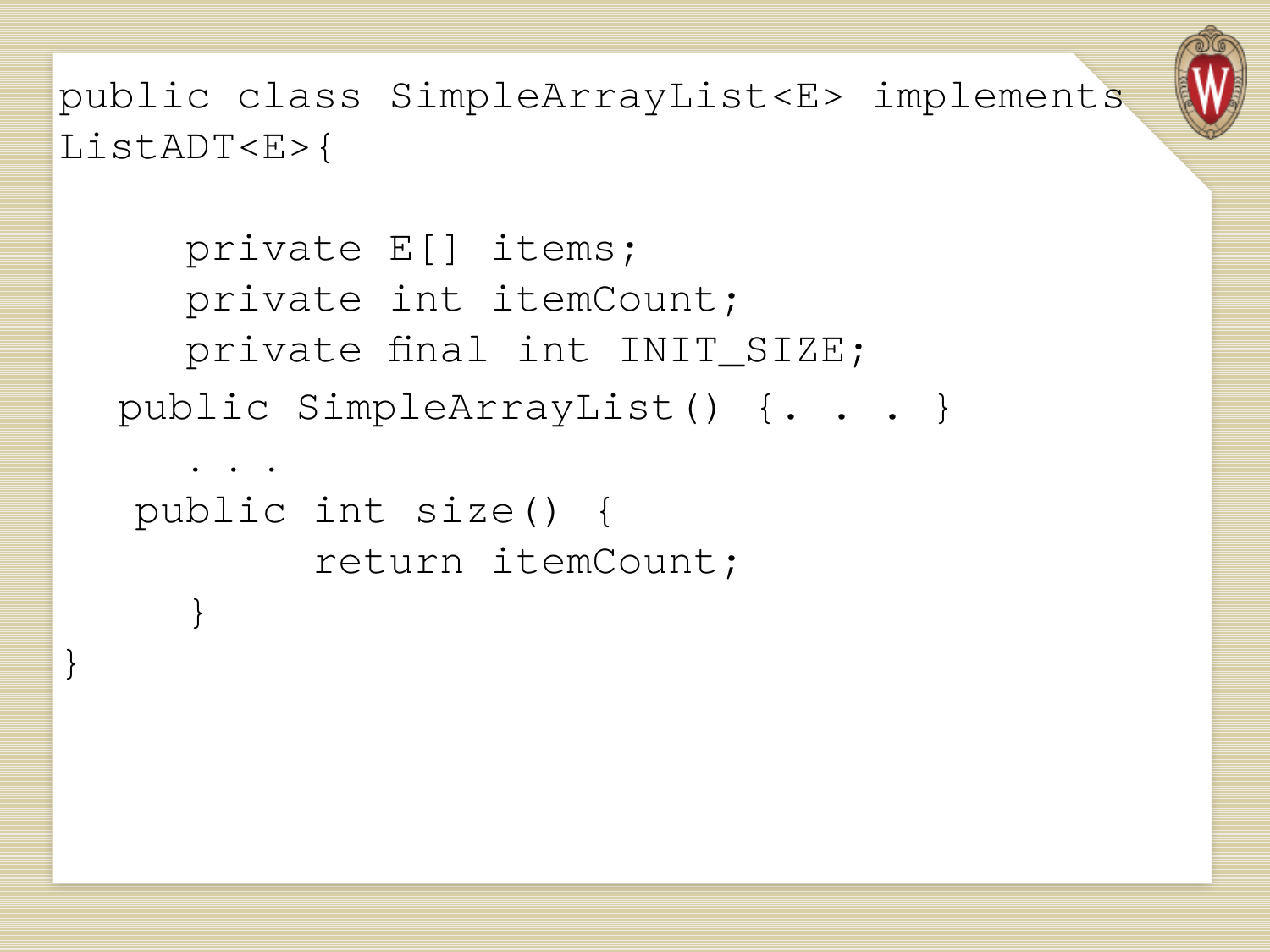

# public class SimpleArrayList<E> implements ListADT<E>{ private E[] items; private int itemCount; private final int INIT_SIZE; public SimpleArrayList() {. . . } . . . public int size() { return itemCount; } }